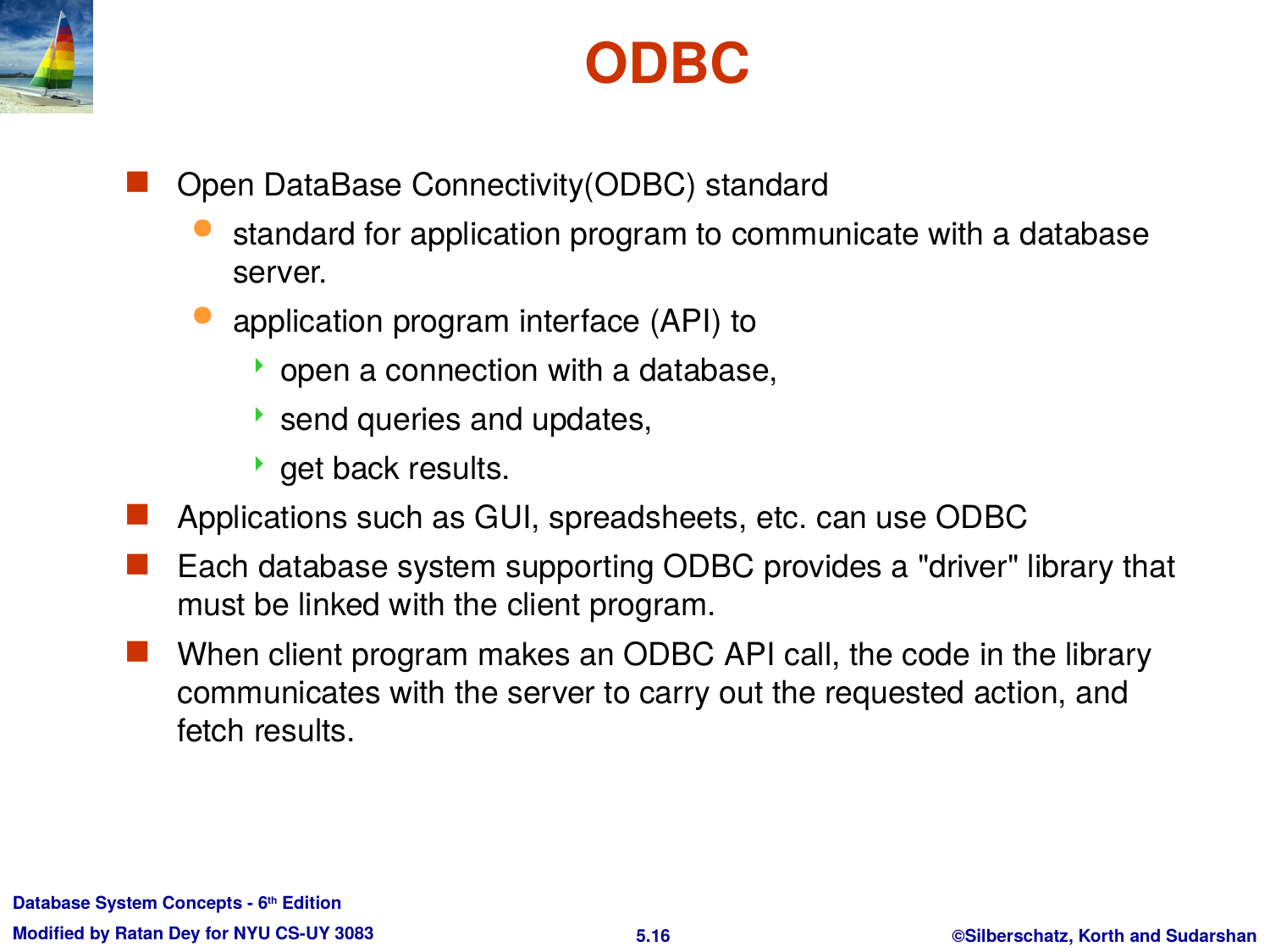

# ODBC
Open DataBase Connectivity(ODBC) standard
standard for application program to communicate with a database server.
application program interface (API) to
open a connection with a database,
send queries and updates,
get back results.
Applications such as GUI, spreadsheets, etc. can use ODBC
Each database system supporting ODBC provides a "driver" library that must be linked with the client program.
When client program makes an ODBC API call, the code in the library communicates with the server to carry out the requested action, and fetch results.